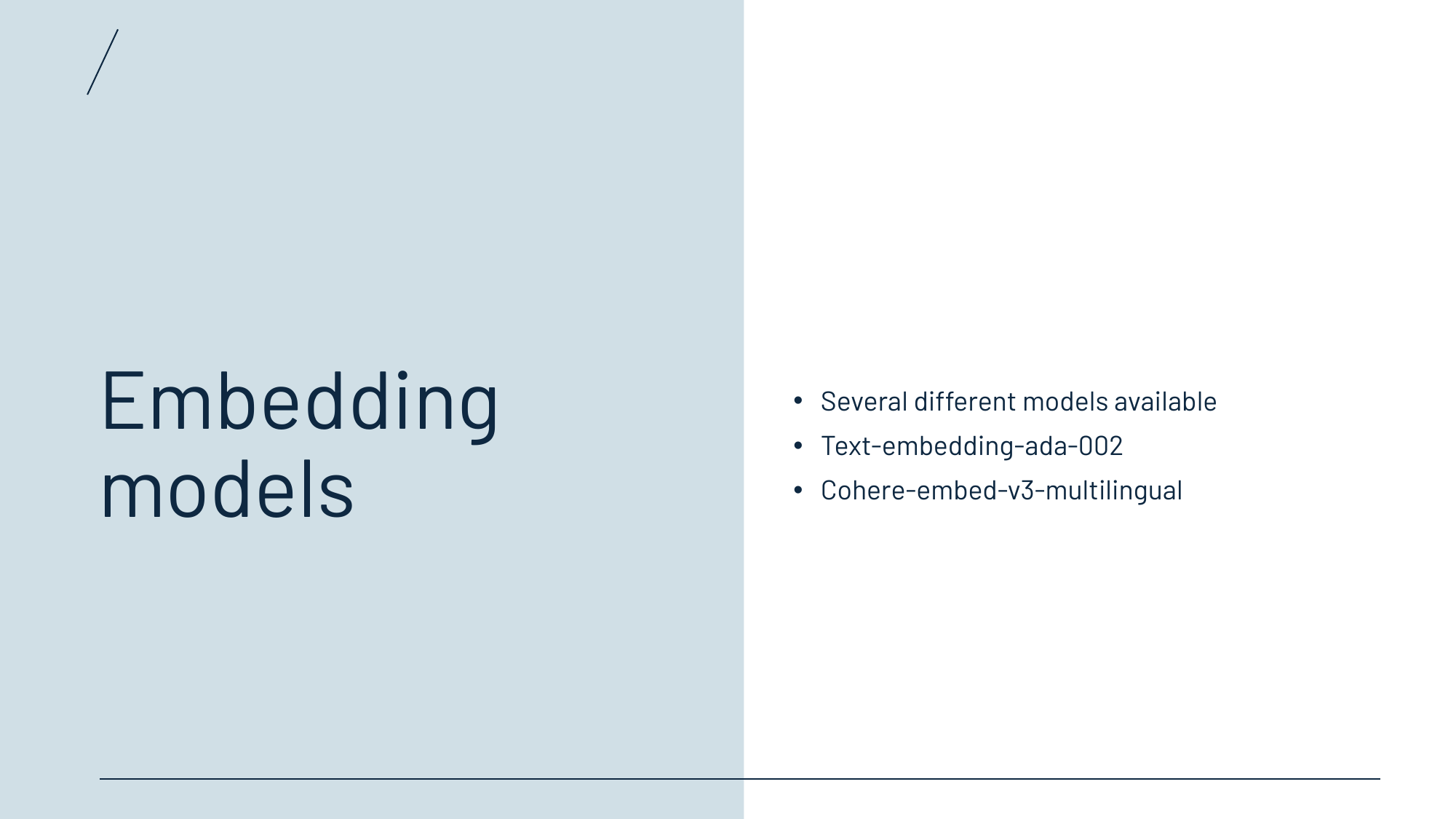

# Embedding models
Several different models available
Text-embedding-ada-002
Cohere-embed-v3-multilingual